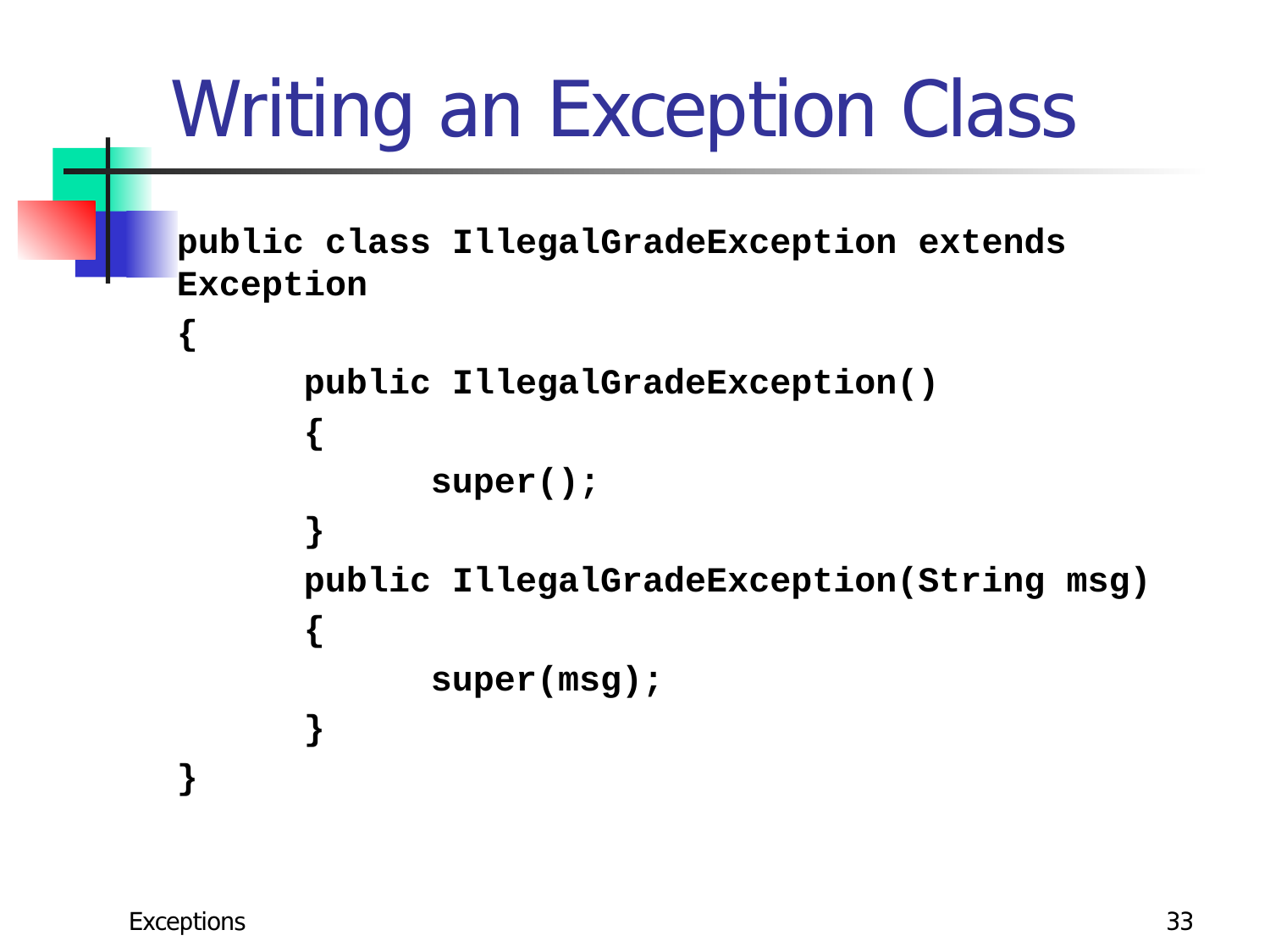

# Writing an Exception Class
public class IllegalGradeException extends Exception
{
	public IllegalGradeException()
	{
		super();
	}
	public IllegalGradeException(String msg)
	{
		super(msg);
	}
}
Exceptions
33